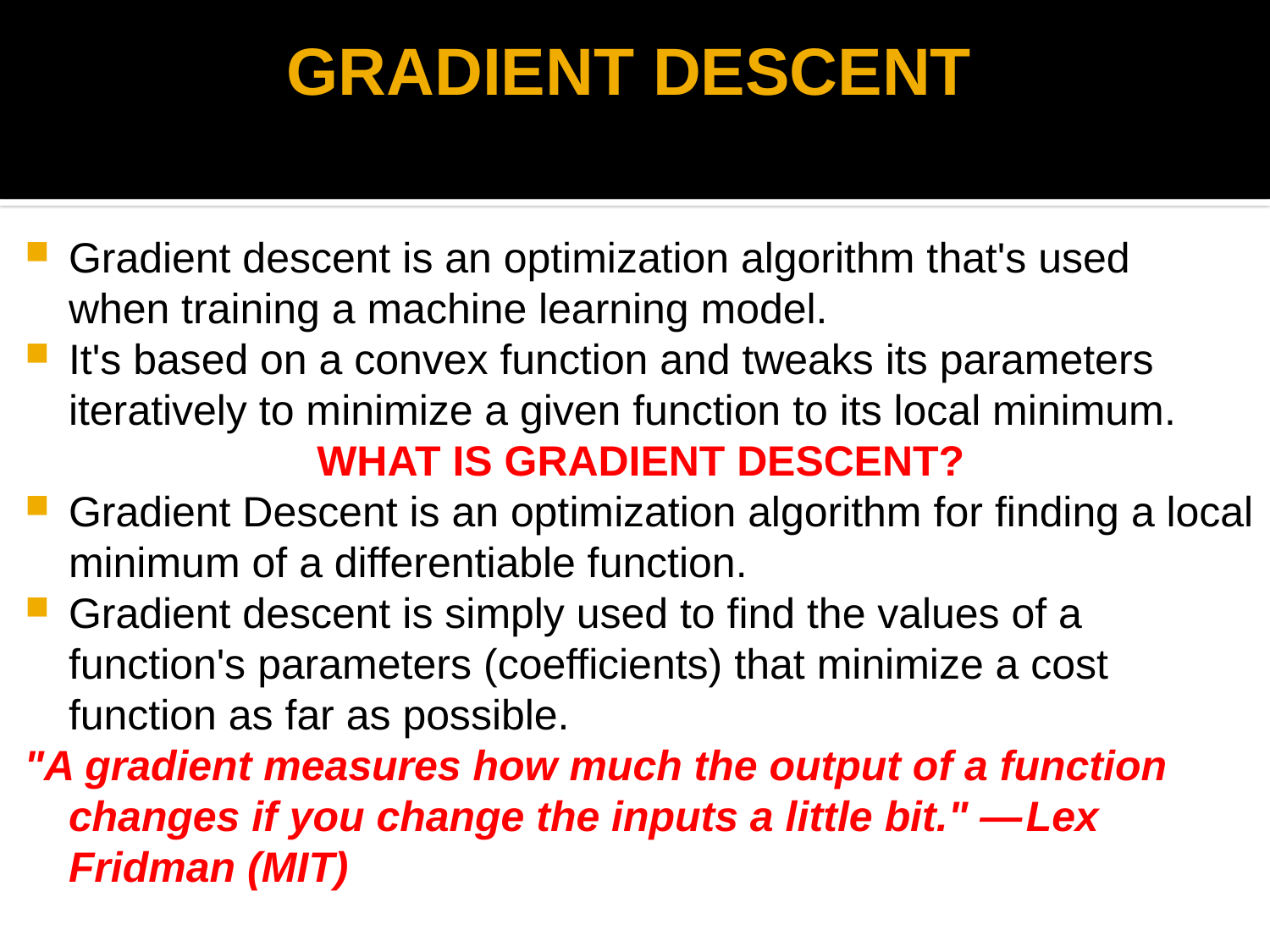

# GRADIENT DESCENT
Gradient descent is an optimization algorithm that's used when training a machine learning model.
It's based on a convex function and tweaks its parameters iteratively to minimize a given function to its local minimum.
WHAT IS GRADIENT DESCENT?
Gradient Descent is an optimization algorithm for finding a local minimum of a differentiable function.
Gradient descent is simply used to find the values of a function's parameters (coefficients) that minimize a cost function as far as possible.
"A gradient measures how much the output of a function changes if you change the inputs a little bit." — Lex Fridman (MIT)